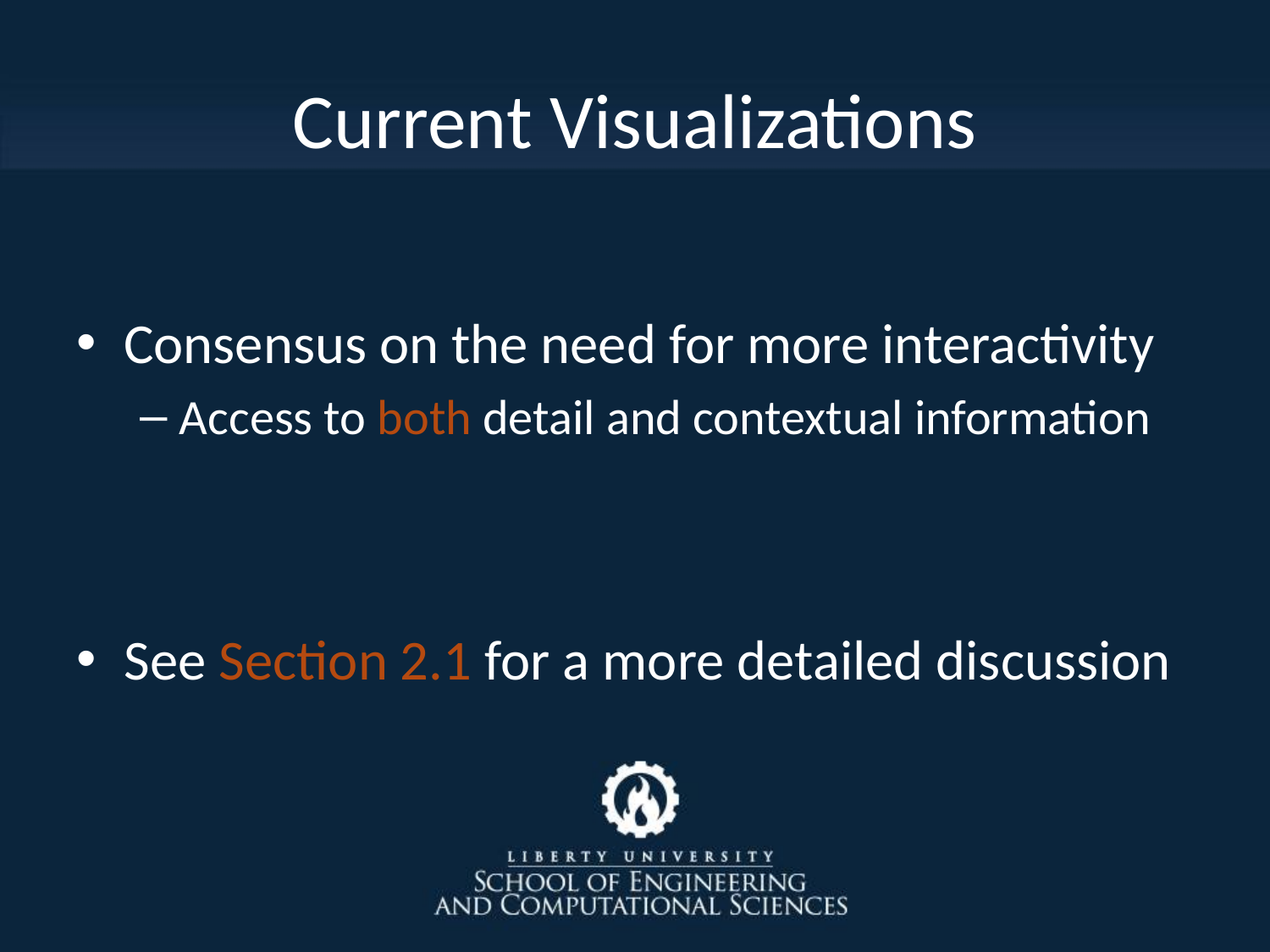

# Current Visualizations

Consensus on the need for more interactivity
Access to both detail and contextual information

See Section 2.1 for a more detailed discussion